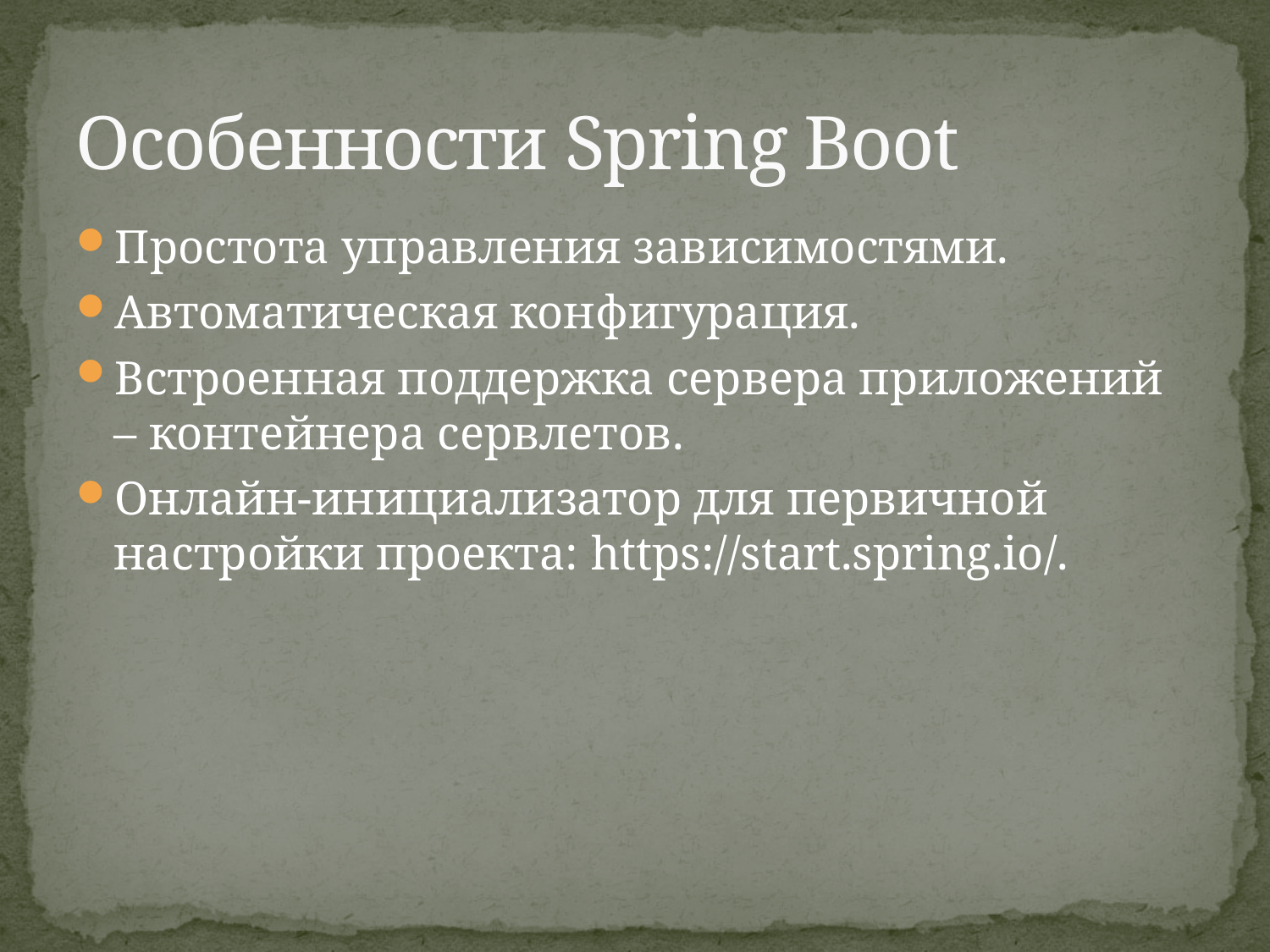

# Особенности Spring Boot
Простота управления зависимостями.
Автоматическая конфигурация.
Встроенная поддержка сервера приложений – контейнера сервлетов.
Онлайн-инициализатор для первичной настройки проекта: https://start.spring.io/.